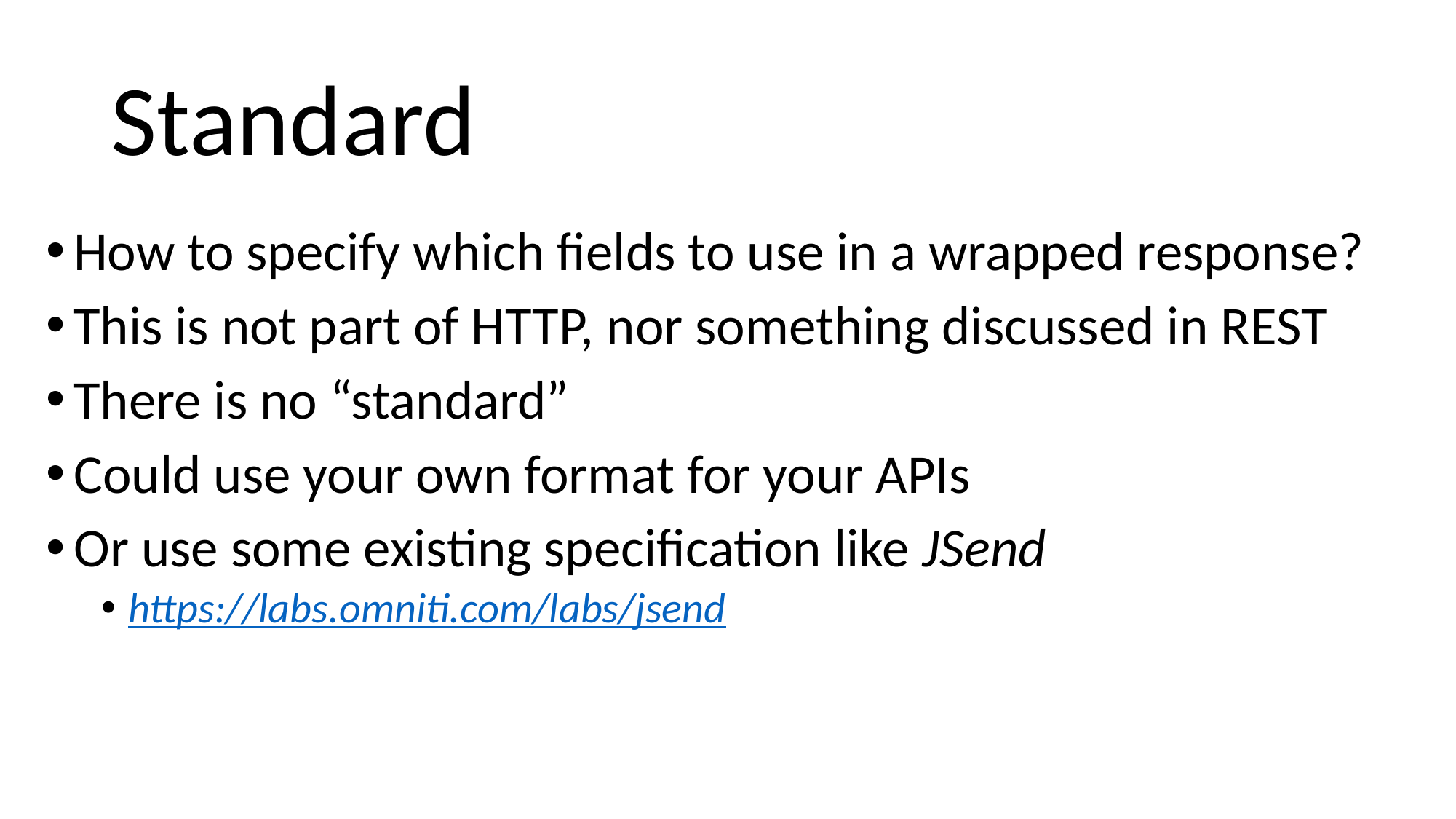

# Standard
How to specify which fields to use in a wrapped response?
This is not part of HTTP, nor something discussed in REST
There is no “standard”
Could use your own format for your APIs
Or use some existing specification like JSend
https://labs.omniti.com/labs/jsend